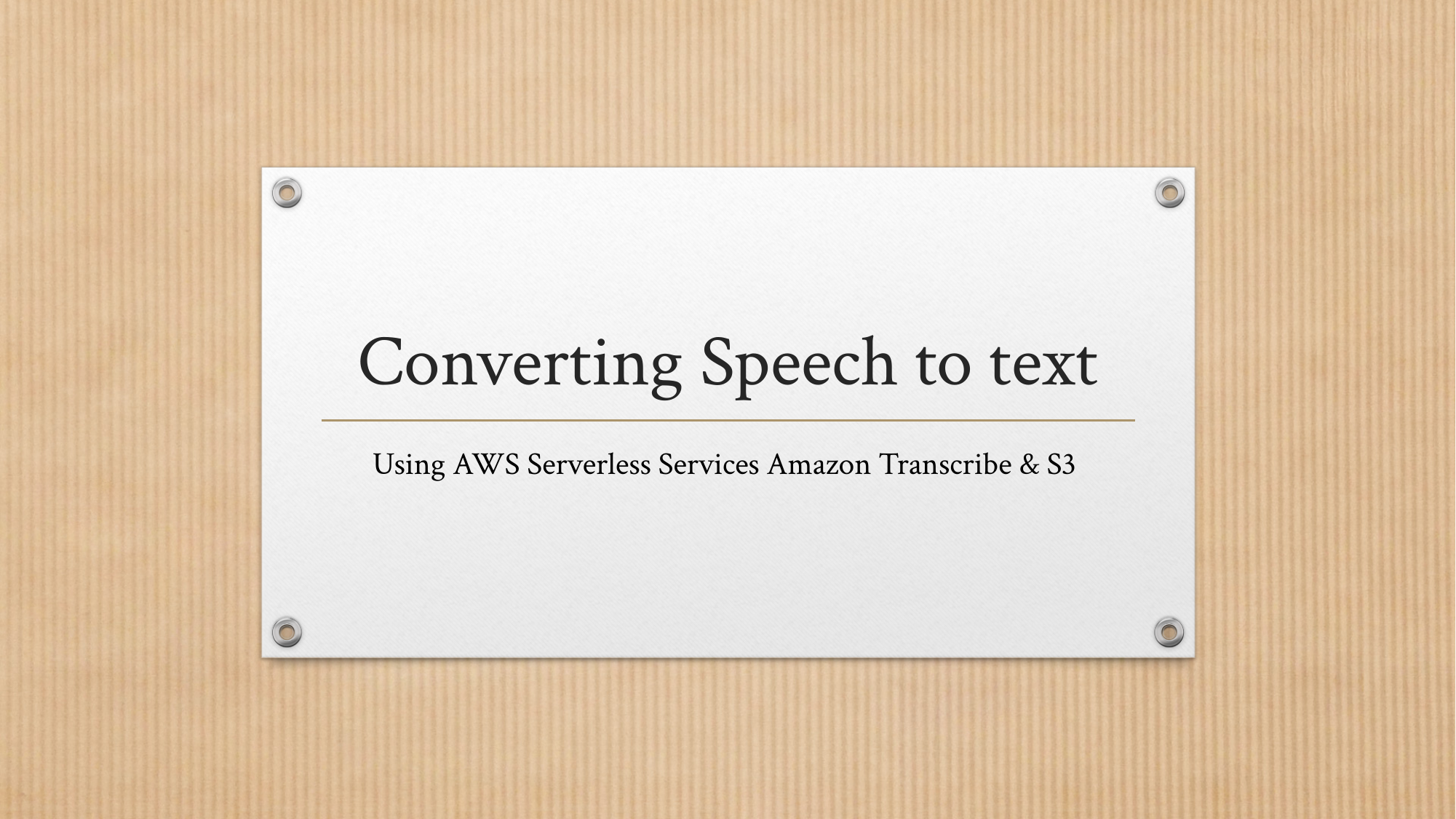

# Converting Speech to text
Using AWS Serverless Services Amazon Transcribe & S3